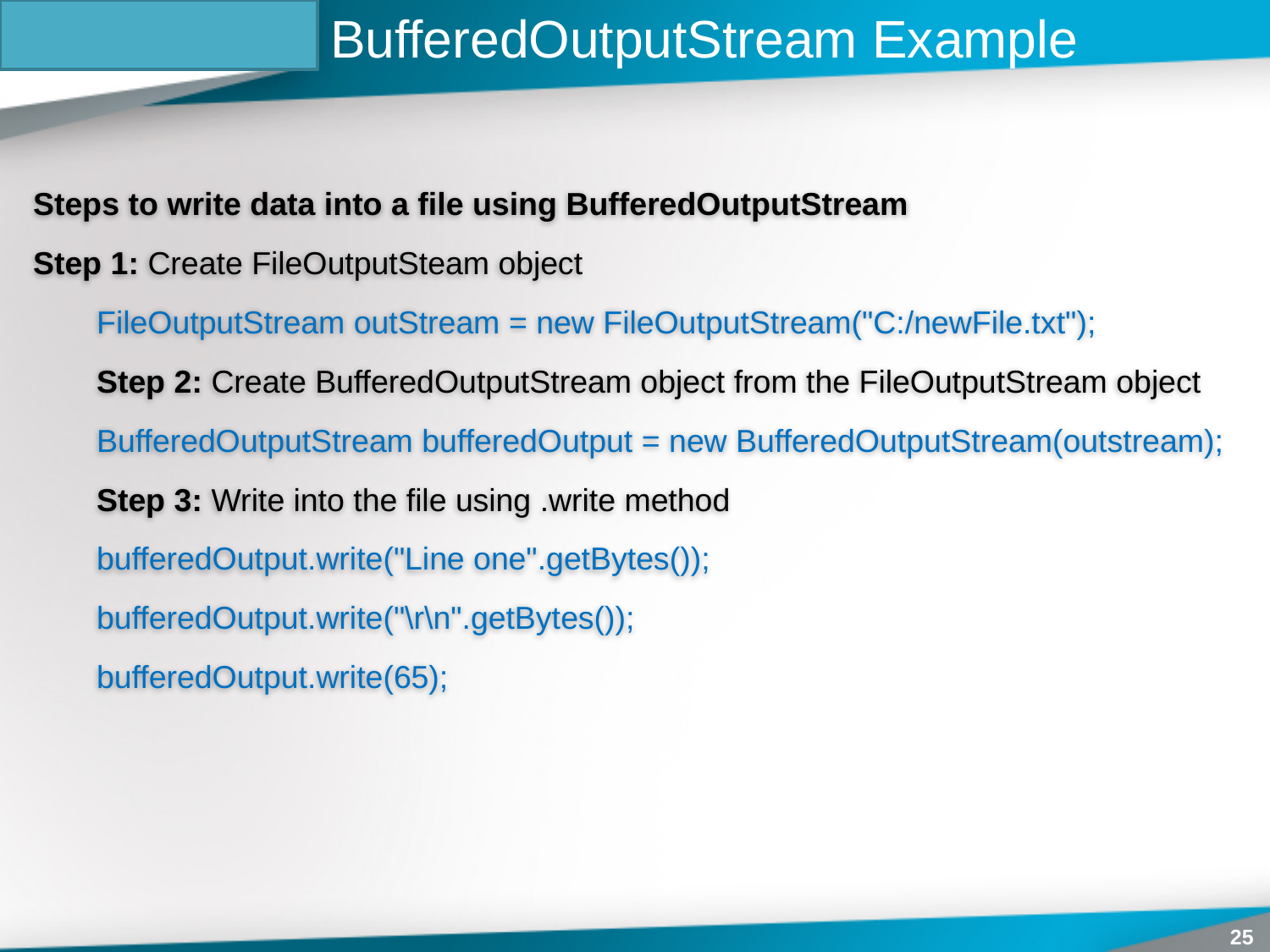

# BufferedOutputStream Example
Steps to write data into a file using BufferedOutputStream
Step 1: Create FileOutputSteam object
FileOutputStream outStream = new FileOutputStream("C:/newFile.txt");
Step 2: Create BufferedOutputStream object from the FileOutputStream object
BufferedOutputStream bufferedOutput = new BufferedOutputStream(outstream);
Step 3: Write into the file using .write method
bufferedOutput.write("Line one".getBytes());
bufferedOutput.write("\r\n".getBytes());
bufferedOutput.write(65);

25